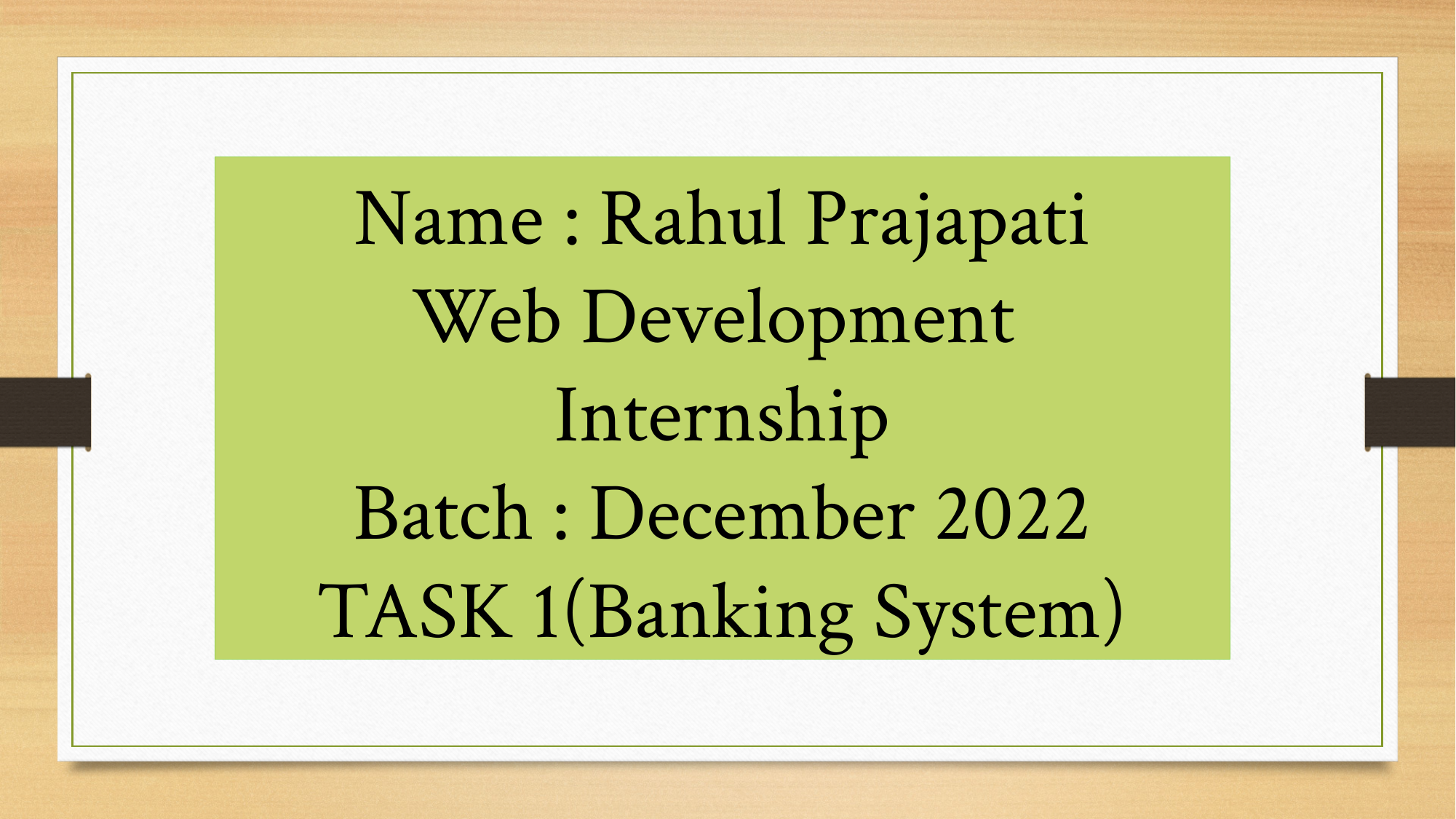

Name : Rahul Prajapati
Web Development
Internship
Batch : December 2022
TASK 1(Banking System)